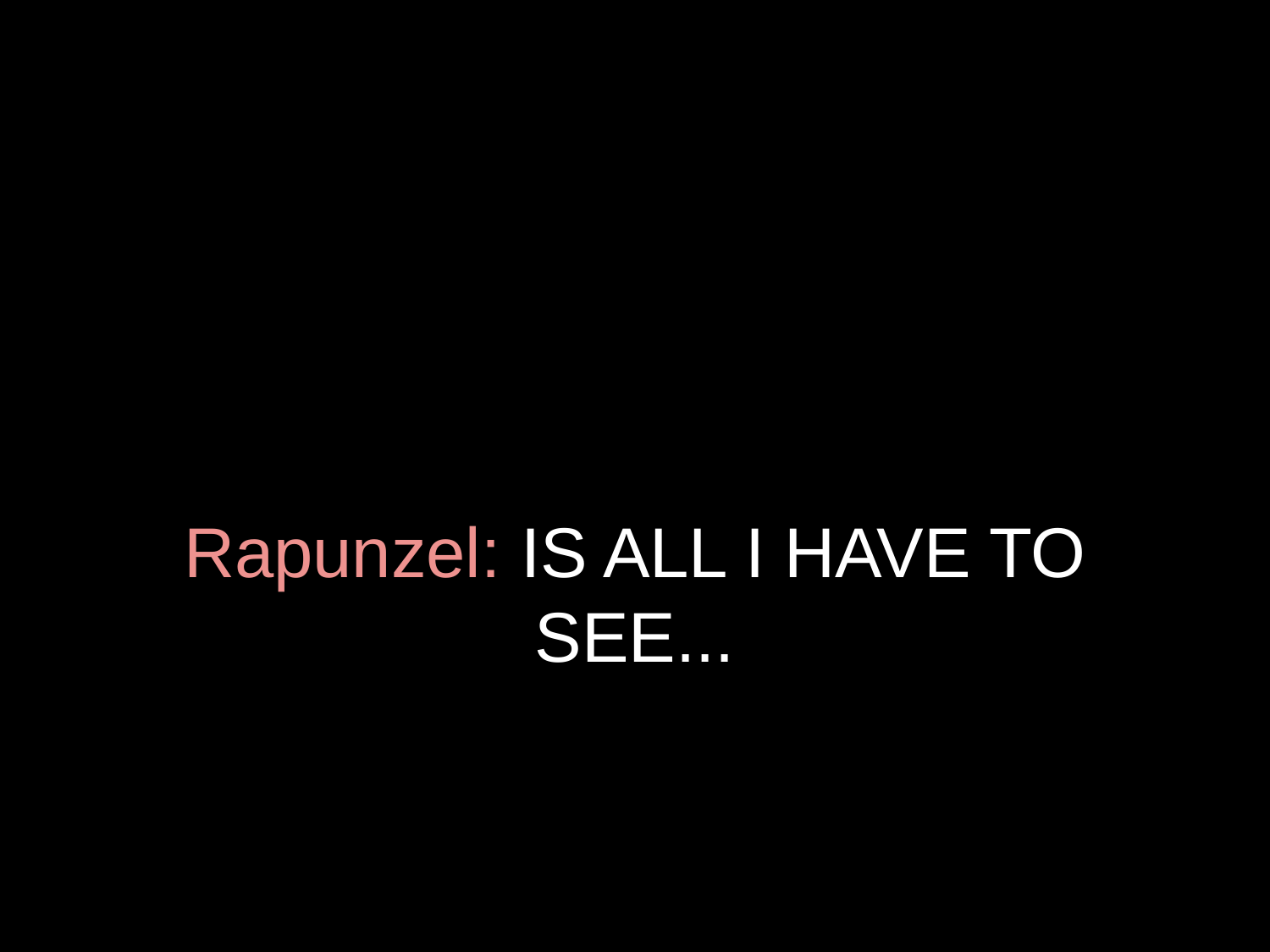

# Rapunzel: IS ALL I HAVE TO SEE...